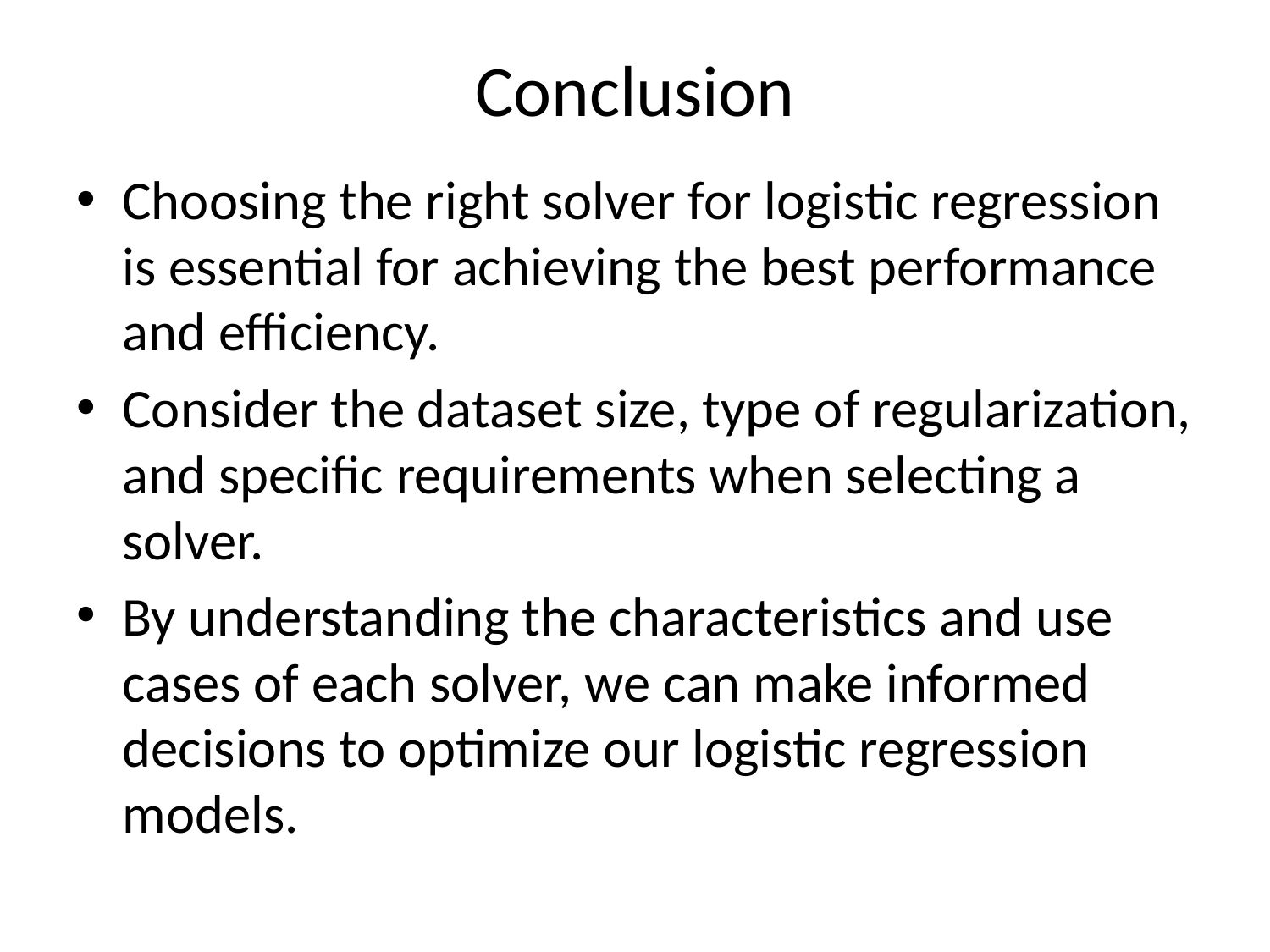

# Conclusion
Choosing the right solver for logistic regression is essential for achieving the best performance and efficiency.
Consider the dataset size, type of regularization, and specific requirements when selecting a solver.
By understanding the characteristics and use cases of each solver, we can make informed decisions to optimize our logistic regression models.